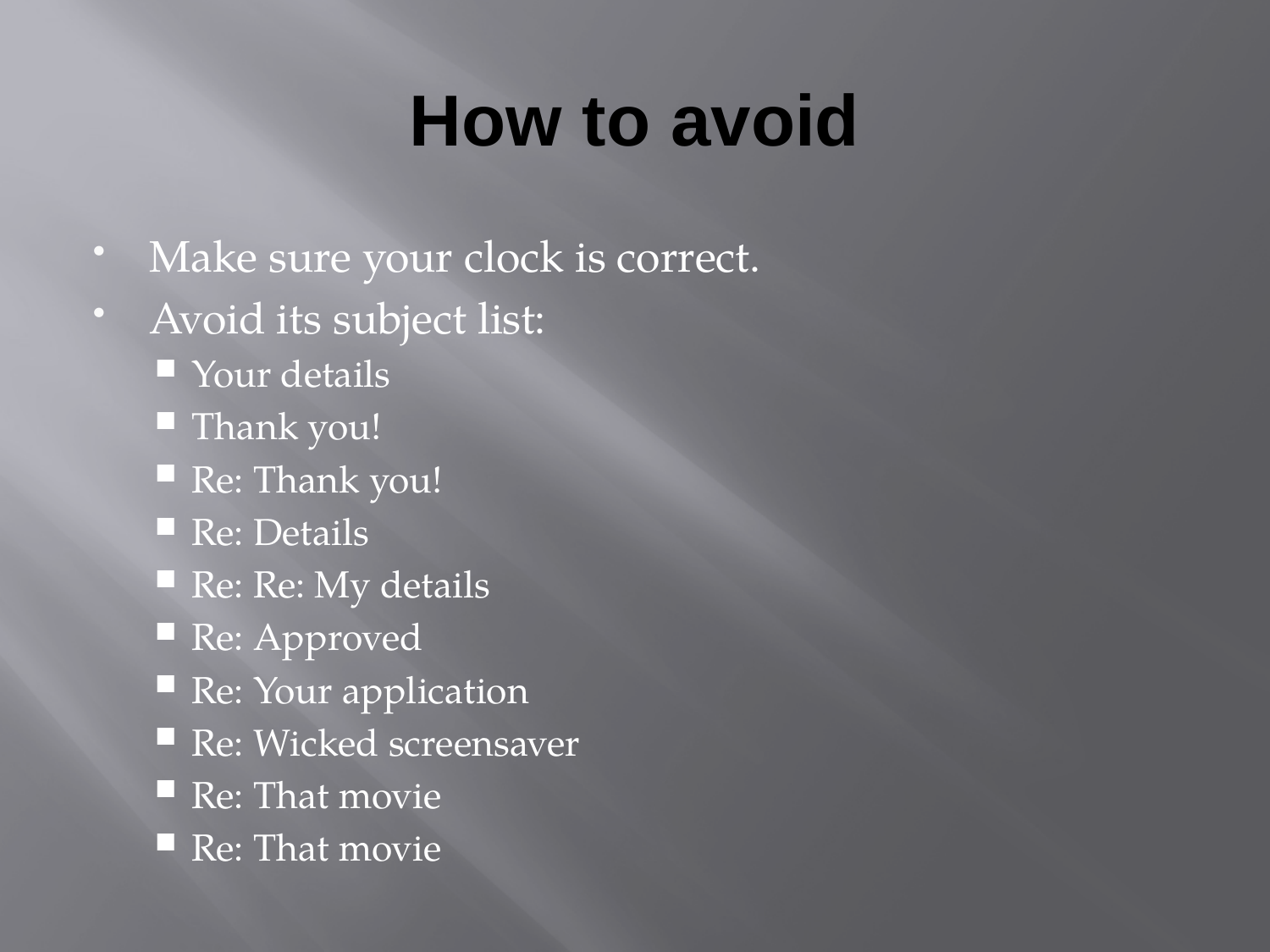

# How to avoid
Make sure your clock is correct.
Avoid its subject list:
Your details
Thank you!
Re: Thank you!
Re: Details
Re: Re: My details
Re: Approved
Re: Your application
Re: Wicked screensaver
Re: That movie
Re: That movie